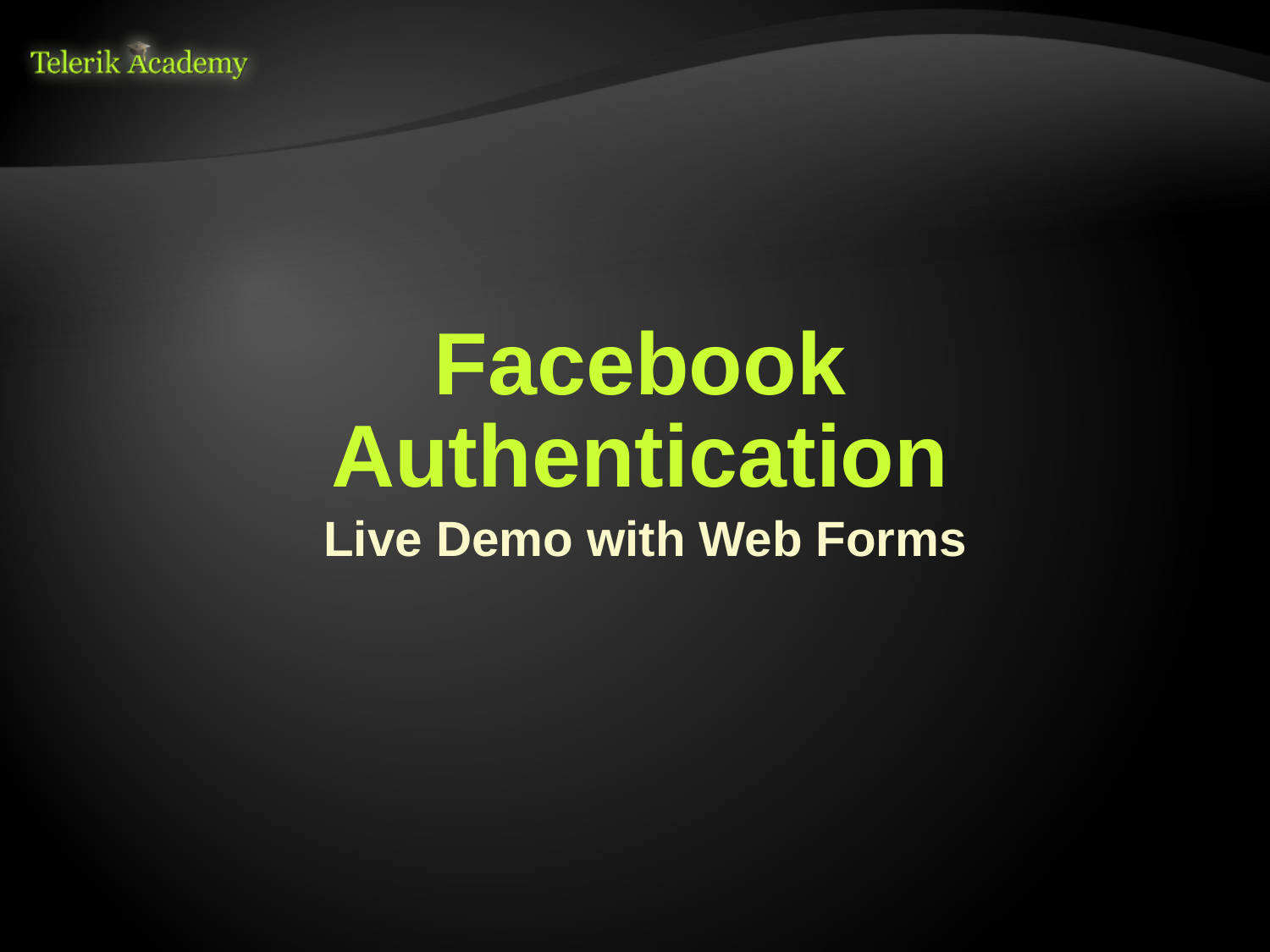

# Facebook Authentication
Live Demo with Web Forms